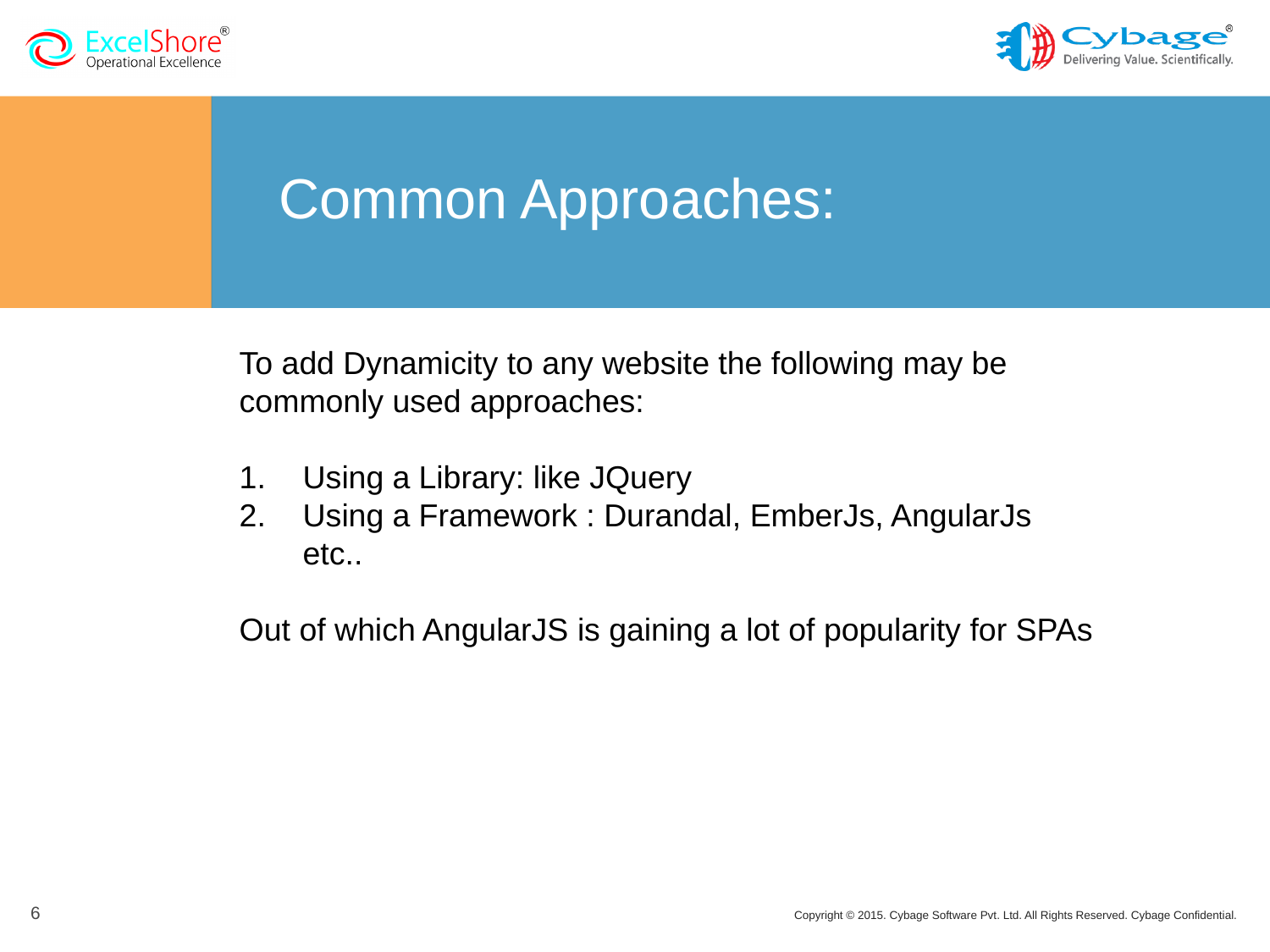

# Common Approaches:
To add Dynamicity to any website the following may be commonly used approaches:

Using a Library: like JQuery
Using a Framework : Durandal, EmberJs, AngularJs etc..

Out of which AngularJS is gaining a lot of popularity for SPAs
6